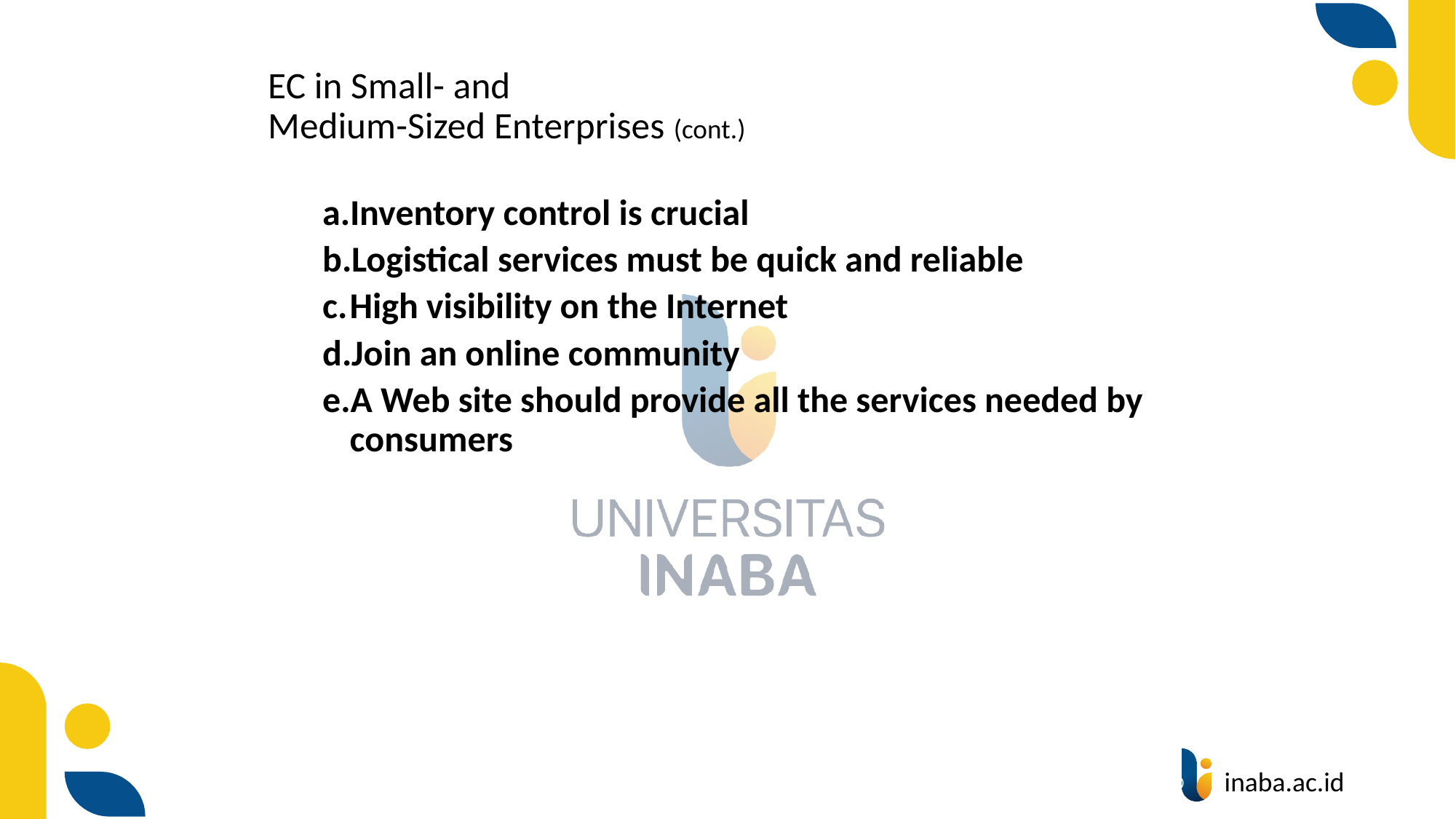

# EC in Small- and Medium-Sized Enterprises (cont.)
Inventory control is crucial
Logistical services must be quick and reliable
High visibility on the Internet
Join an online community
A Web site should provide all the services needed by consumers
94
© Prentice Hall 2020